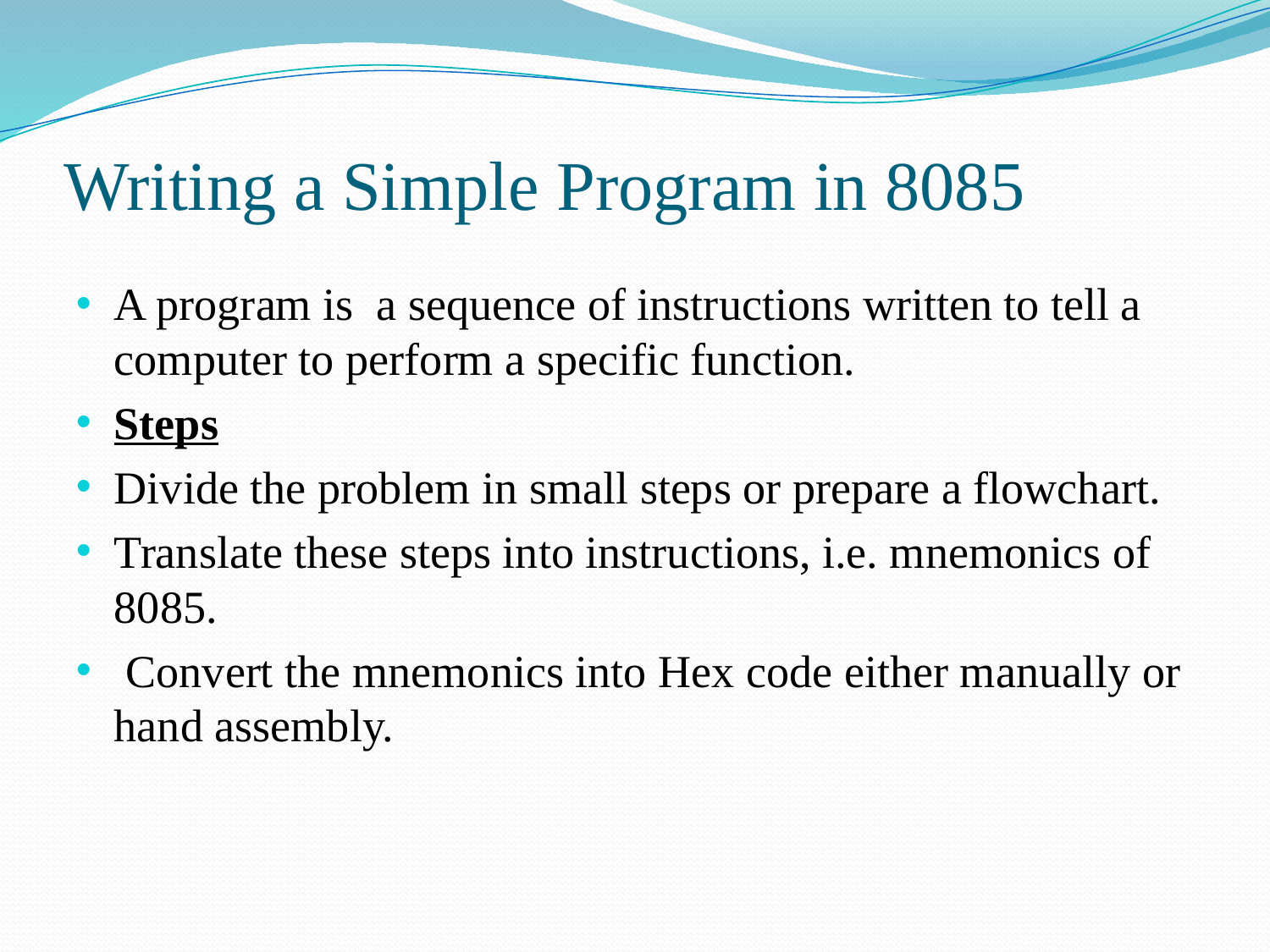

# Writing a Simple Program in 8085
A program is  a sequence of instructions written to tell a computer to perform a specific function.
Steps
Divide the problem in small steps or prepare a flowchart.
Translate these steps into instructions, i.e. mnemonics of 8085.
 Convert the mnemonics into Hex code either manually or hand assembly.